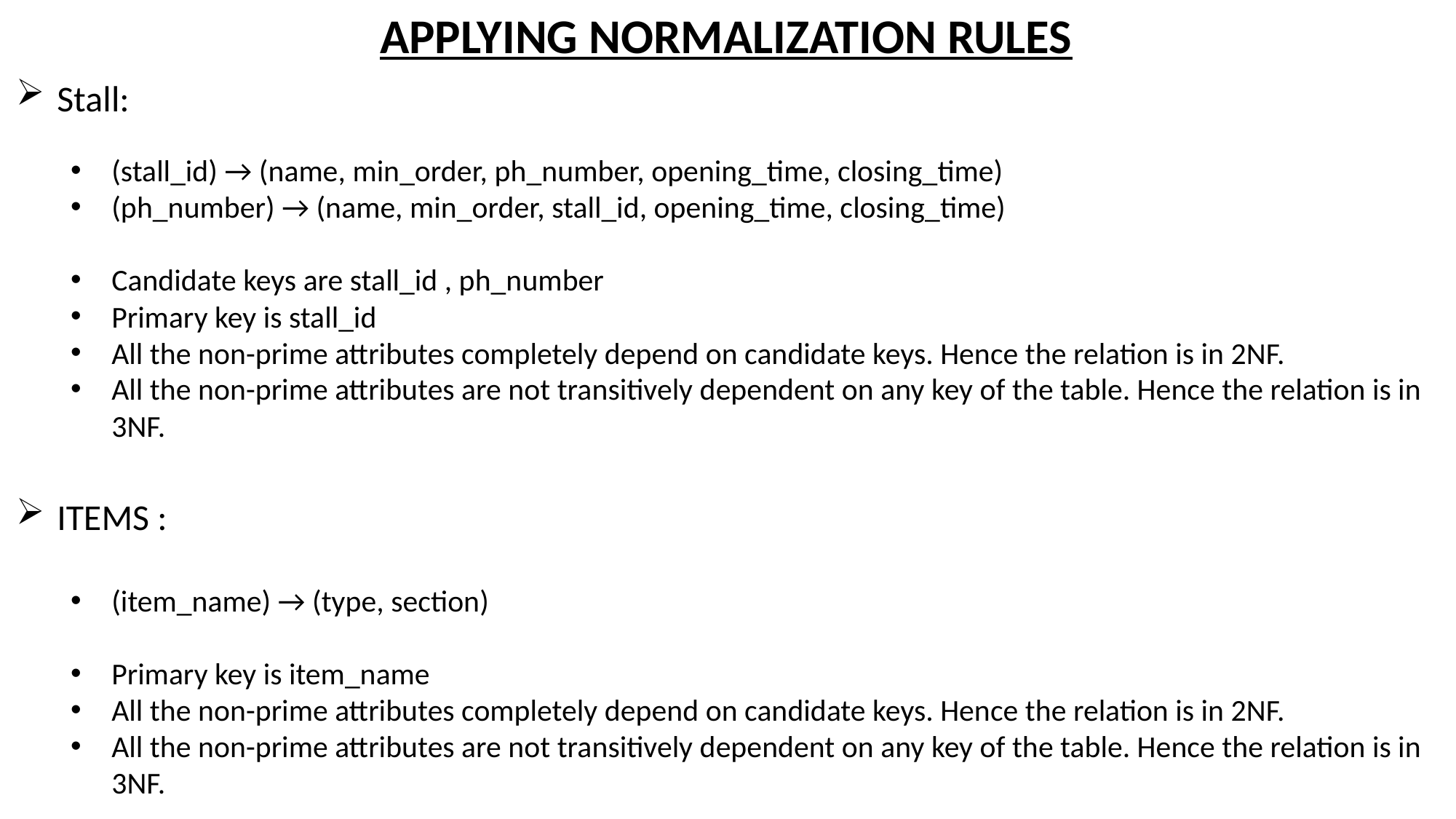

APPLYING NORMALIZATION RULES
Stall:

(stall_id) → (name, min_order, ph_number, opening_time, closing_time)
(ph_number) → (name, min_order, stall_id, opening_time, closing_time)

Candidate keys are stall_id , ph_number
Primary key is stall_id
All the non-prime attributes completely depend on candidate keys. Hence the relation is in 2NF.
All the non-prime attributes are not transitively dependent on any key of the table. Hence the relation is in 3NF.
ITEMS :

(item_name) → (type, section)

Primary key is item_name
All the non-prime attributes completely depend on candidate keys. Hence the relation is in 2NF.
All the non-prime attributes are not transitively dependent on any key of the table. Hence the relation is in 3NF.